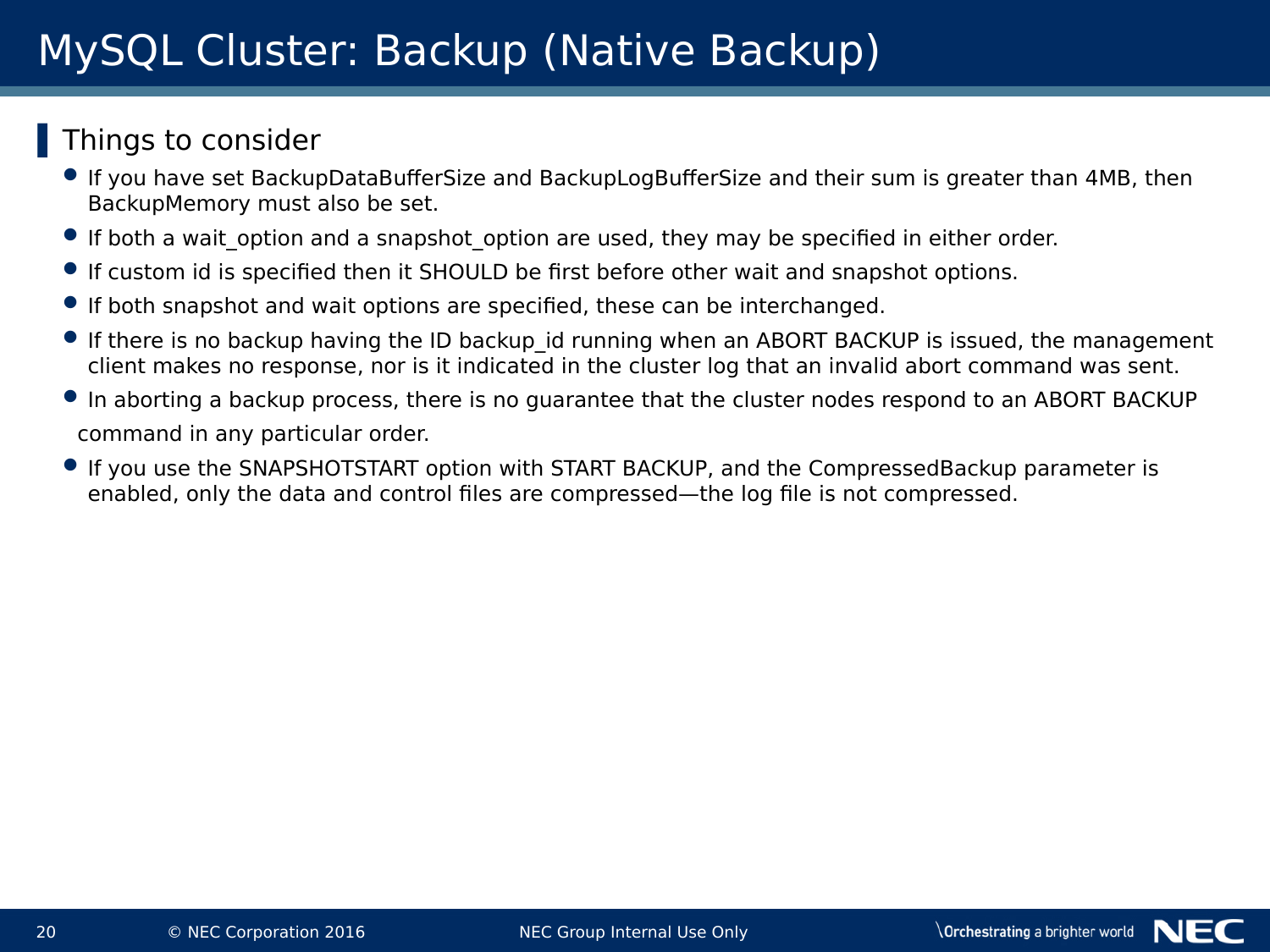

# MySQL Cluster: Backup (Native Backup)
Things to consider
If you have set BackupDataBufferSize and BackupLogBufferSize and their sum is greater than 4MB, then BackupMemory must also be set.
If both a wait_option and a snapshot_option are used, they may be specified in either order.
If custom id is specified then it SHOULD be first before other wait and snapshot options.
If both snapshot and wait options are specified, these can be interchanged.
If there is no backup having the ID backup_id running when an ABORT BACKUP is issued, the management client makes no response, nor is it indicated in the cluster log that an invalid abort command was sent.
In aborting a backup process, there is no guarantee that the cluster nodes respond to an ABORT BACKUP
command in any particular order.
If you use the SNAPSHOTSTART option with START BACKUP, and the CompressedBackup parameter is enabled, only the data and control files are compressed—the log file is not compressed.